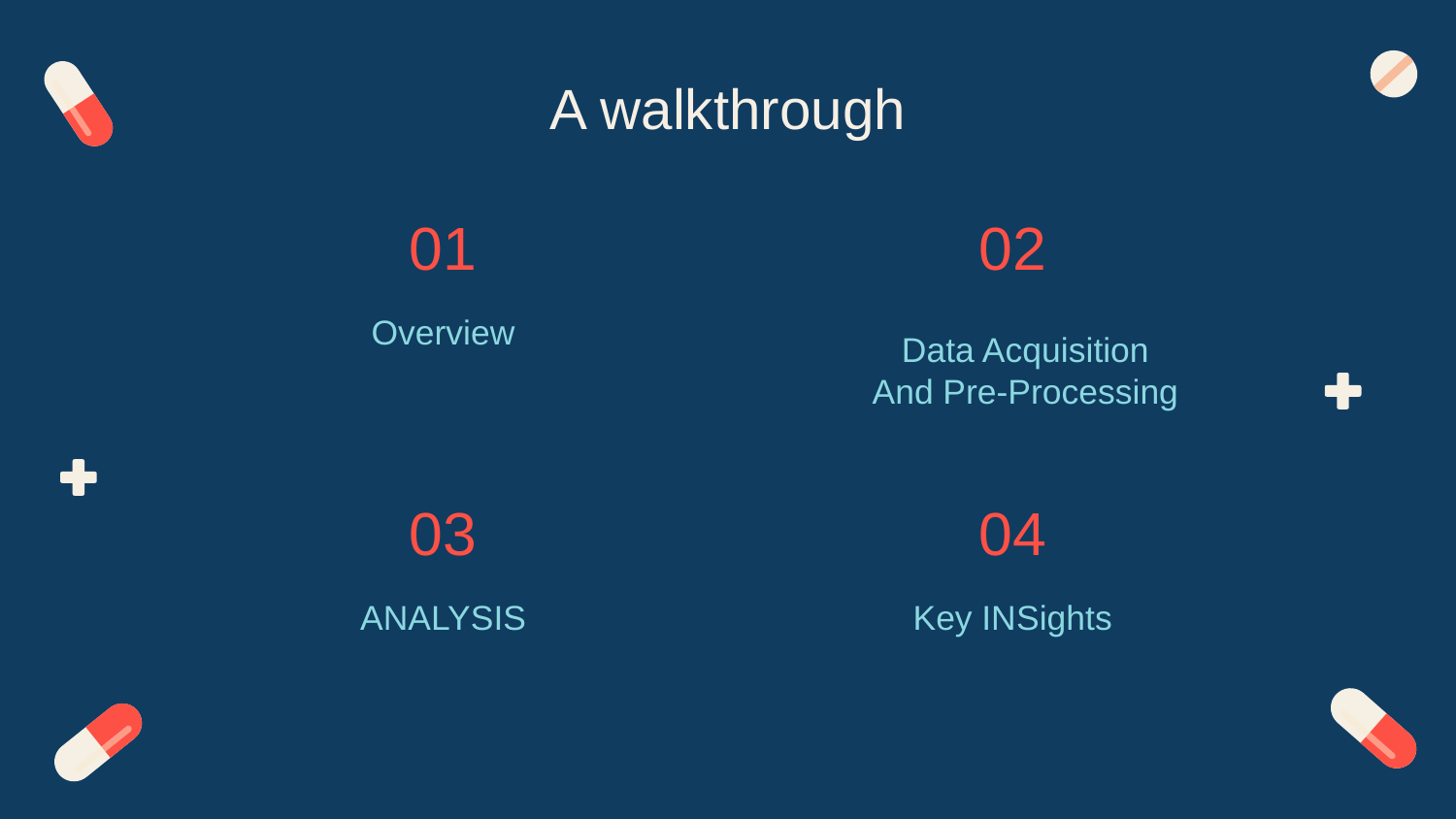

A walkthrough
01
02
# Overview
Data Acquisition
And Pre-Processing
03
04
Key INSights
ANALYSIS